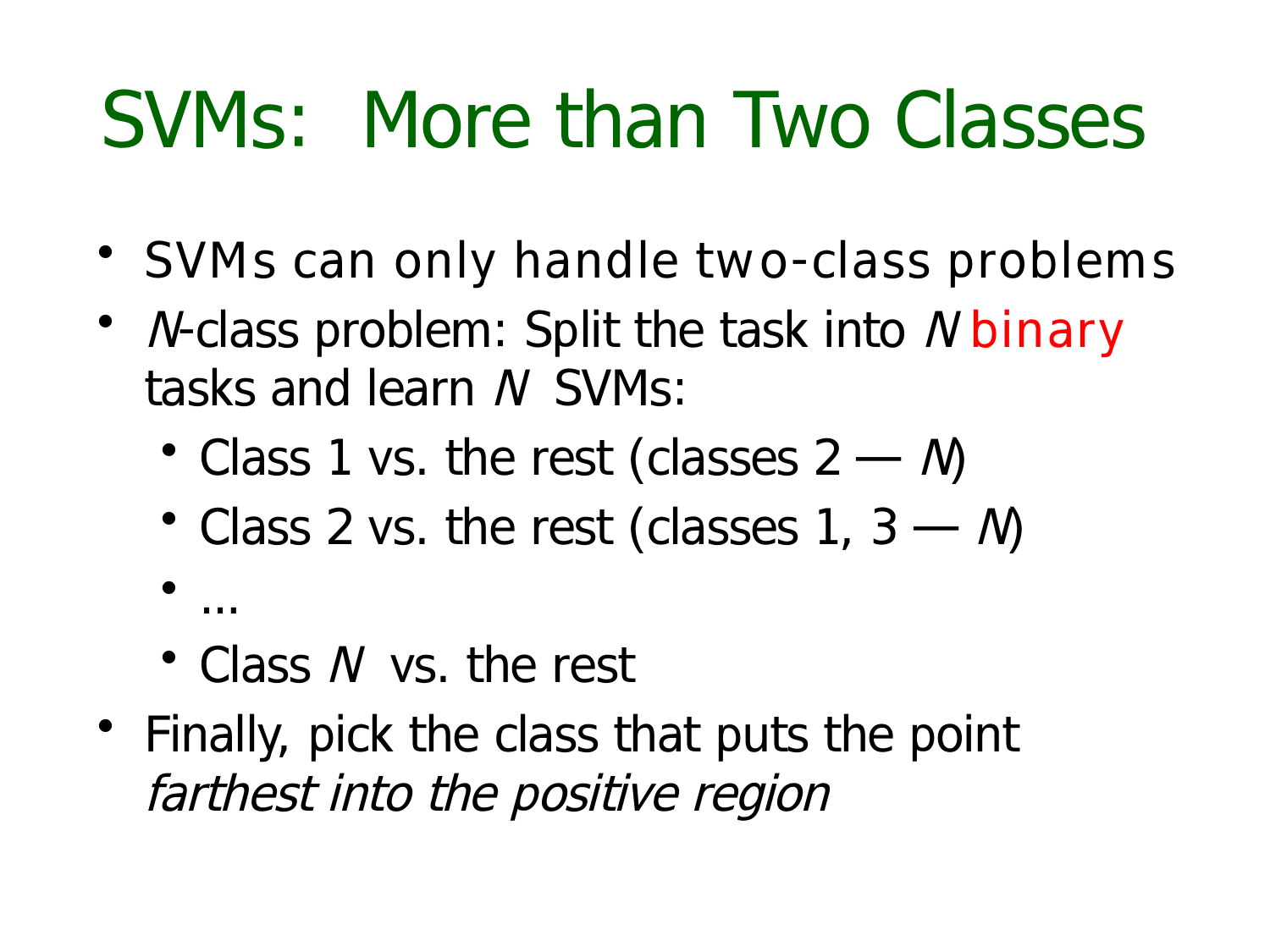

# SVMs:  More than Two Classes
SVMs can only handle two-class problems
N-class problem: Split the task into N binary tasks and learn N  SVMs:
Class 1 vs. the rest (classes 2 — N)
Class 2 vs. the rest (classes 1, 3 — N)
…
Class N  vs. the rest
Finally, pick the class that puts the point farthest into the positive region